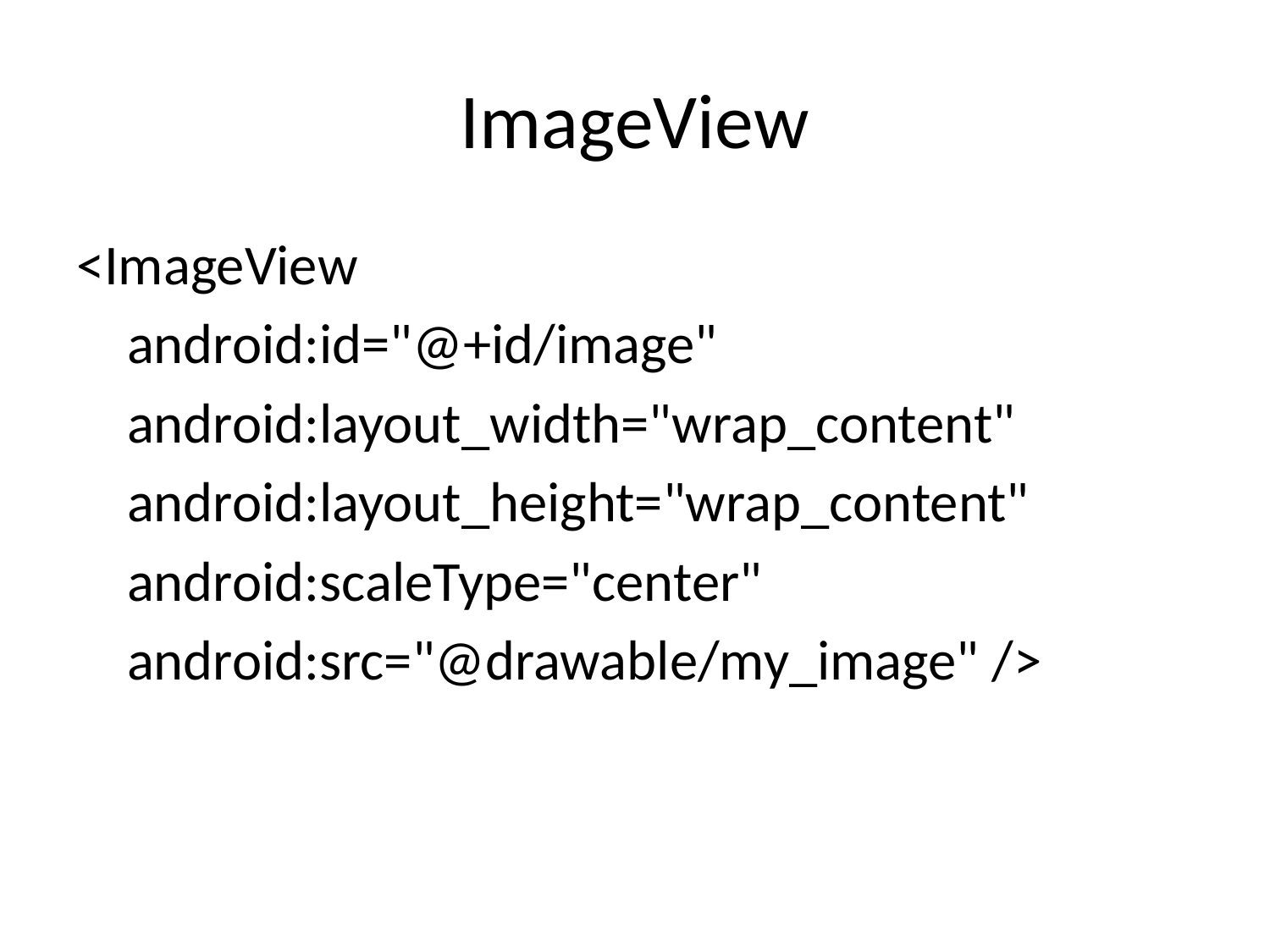

# ImageView
<ImageView
    android:id="@+id/image"
    android:layout_width="wrap_content"
    android:layout_height="wrap_content"
    android:scaleType="center"
    android:src="@drawable/my_image" />